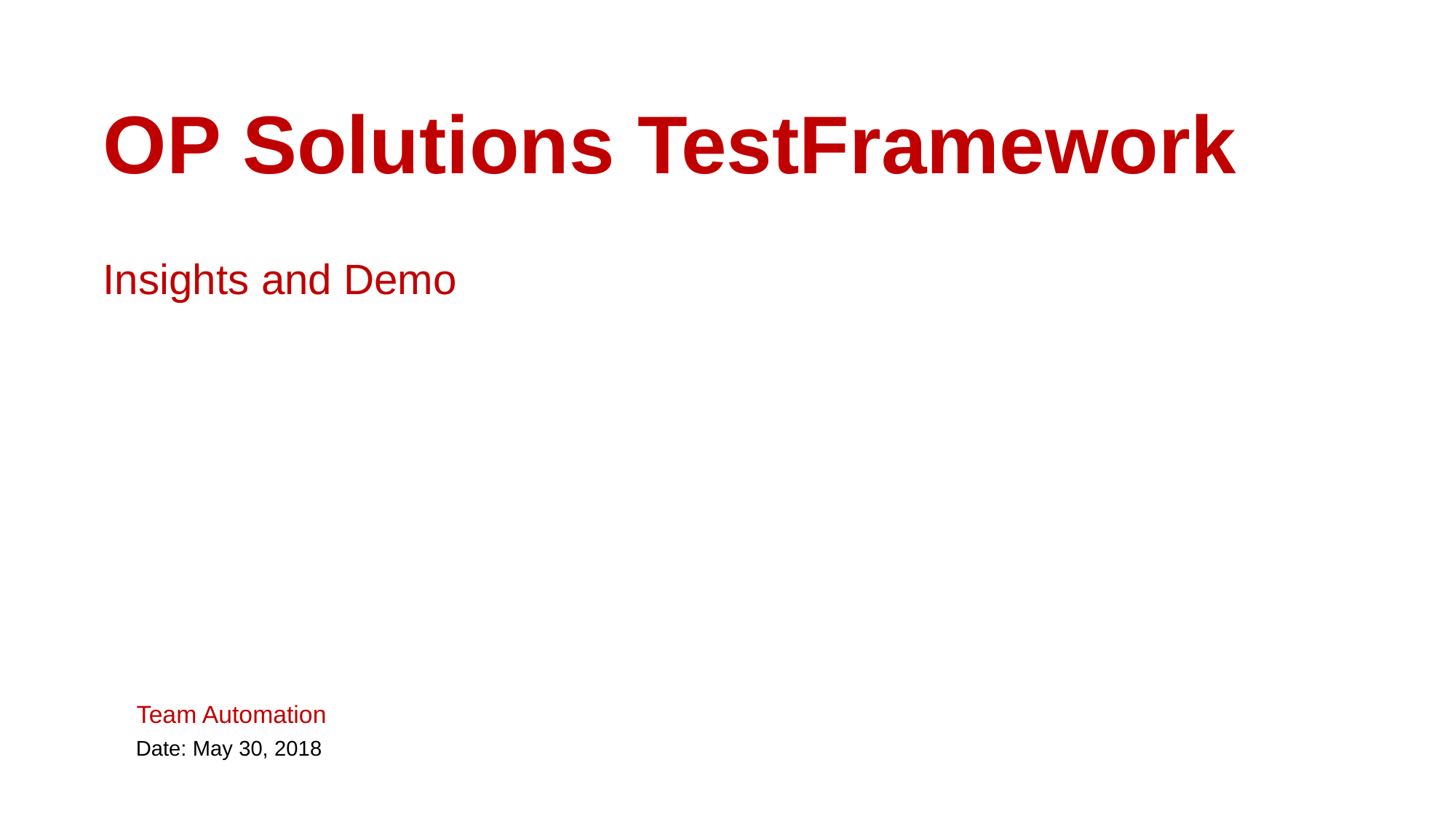

# OP Solutions TestFramework
Insights and Demo
Team Automation
Date: May 30, 2018